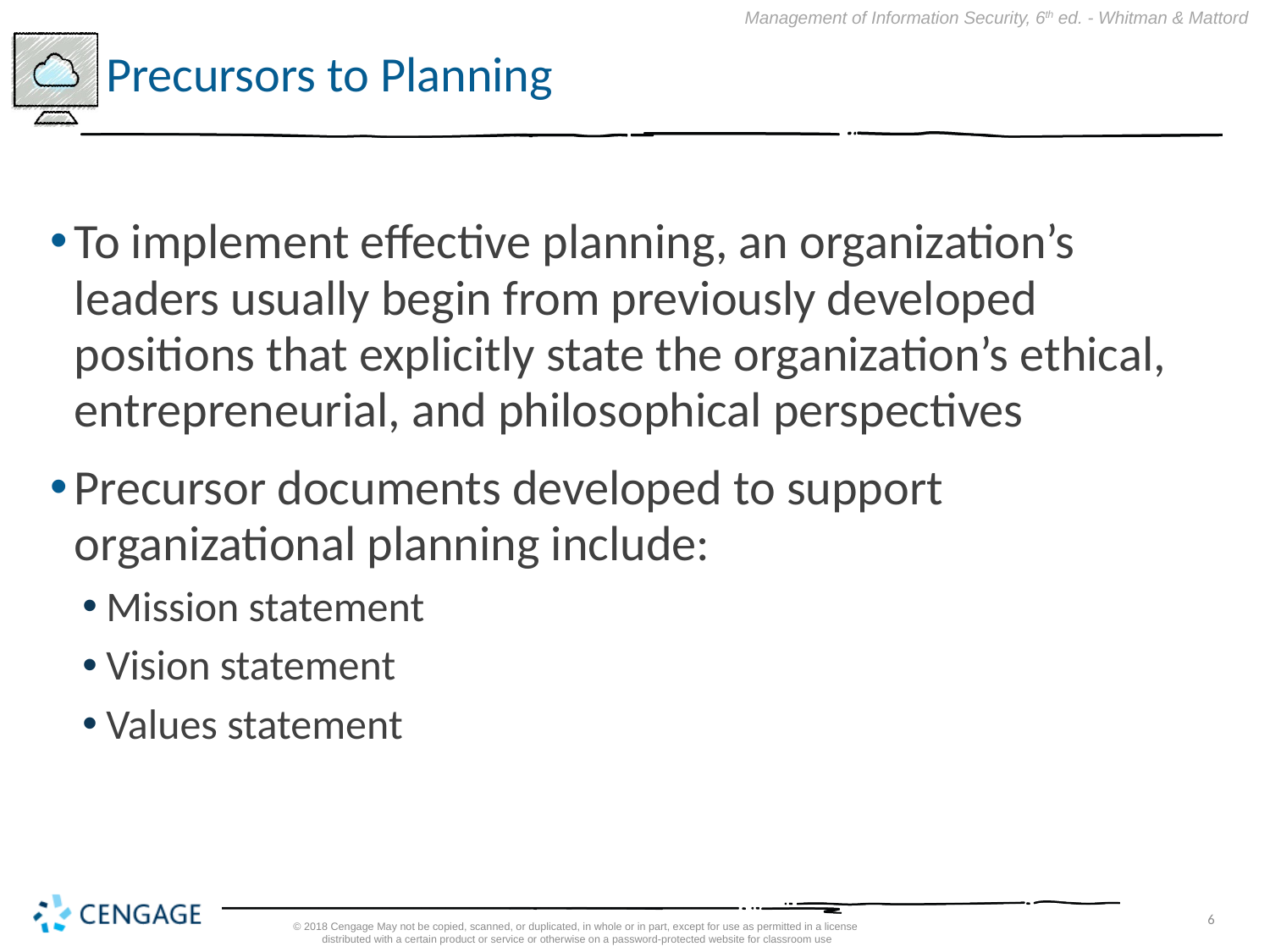

# Precursors to Planning
To implement effective planning, an organization’s leaders usually begin from previously developed positions that explicitly state the organization’s ethical, entrepreneurial, and philosophical perspectives
Precursor documents developed to support organizational planning include:
Mission statement
Vision statement
Values statement